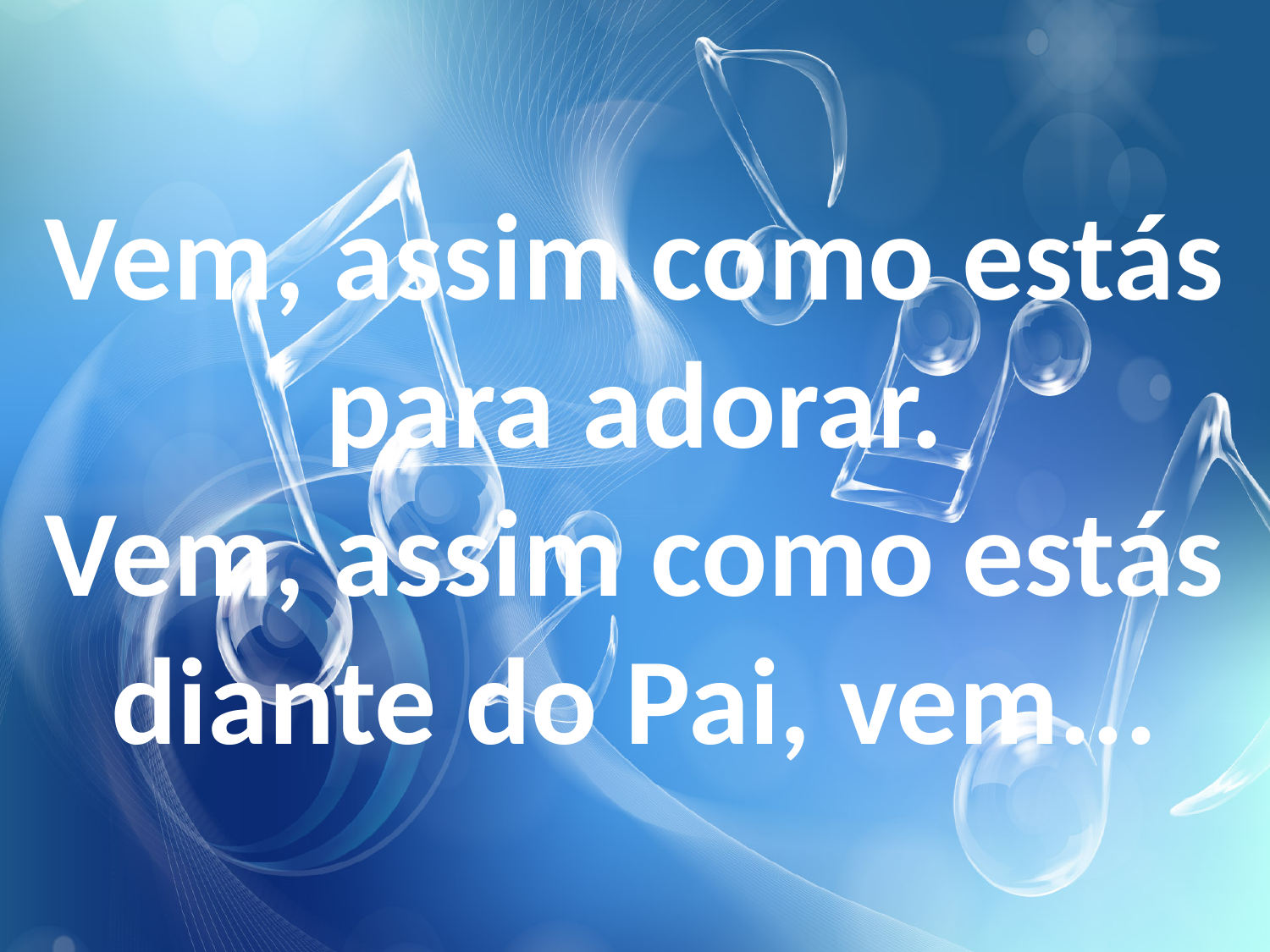

Vem, assim como estás para adorar.
Vem, assim como estás diante do Pai, vem...